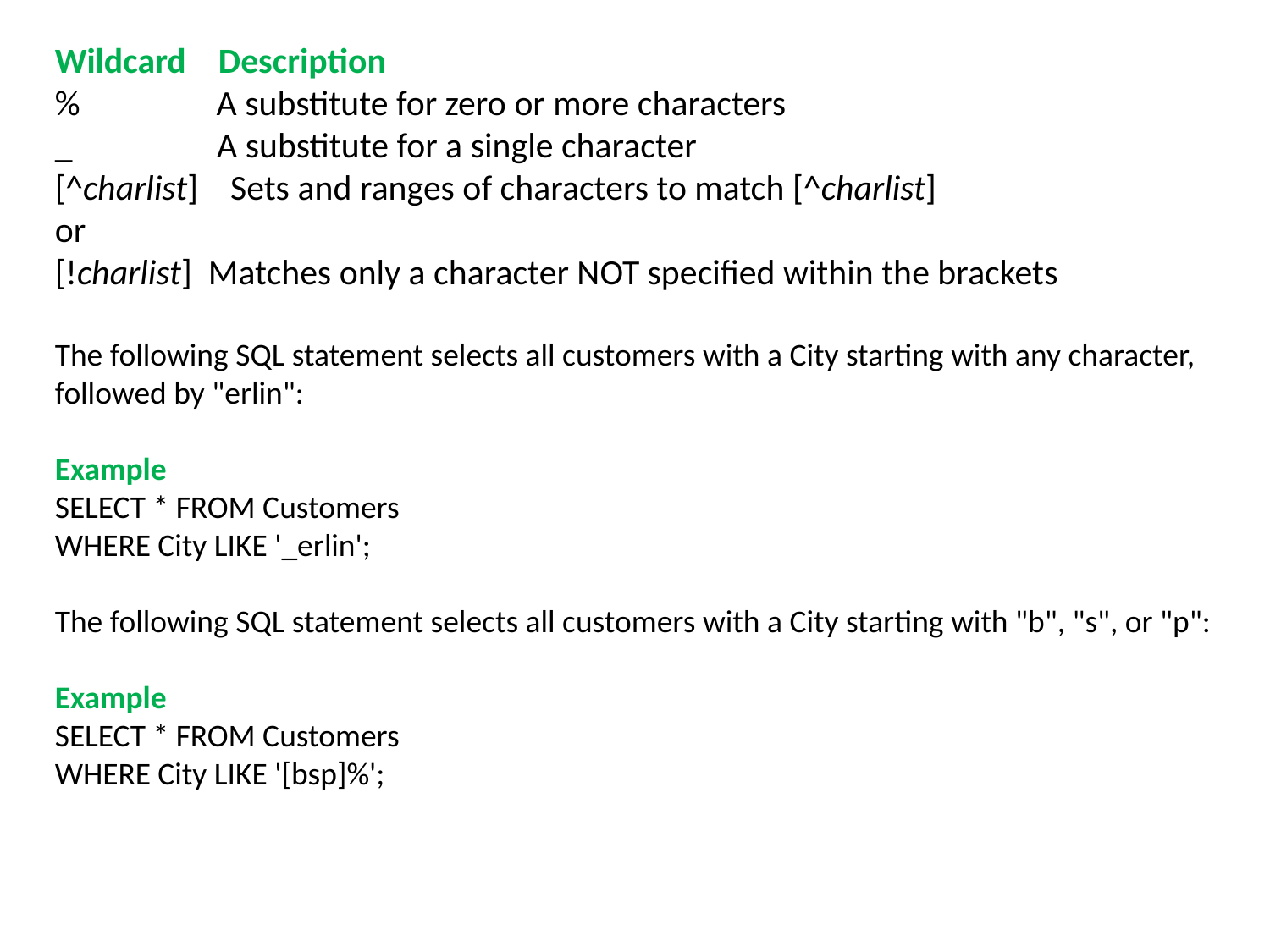

Wildcard    Description
%                 A substitute for zero or more characters
_                  A substitute for a single character
[^charlist]    Sets and ranges of characters to match [^charlist]
or
[!charlist]  Matches only a character NOT specified within the brackets

The following SQL statement selects all customers with a City starting with any character, followed by "erlin":

Example
SELECT * FROM Customers
WHERE City LIKE '_erlin';

The following SQL statement selects all customers with a City starting with "b", "s", or "p":

Example
SELECT * FROM Customers
WHERE City LIKE '[bsp]%';